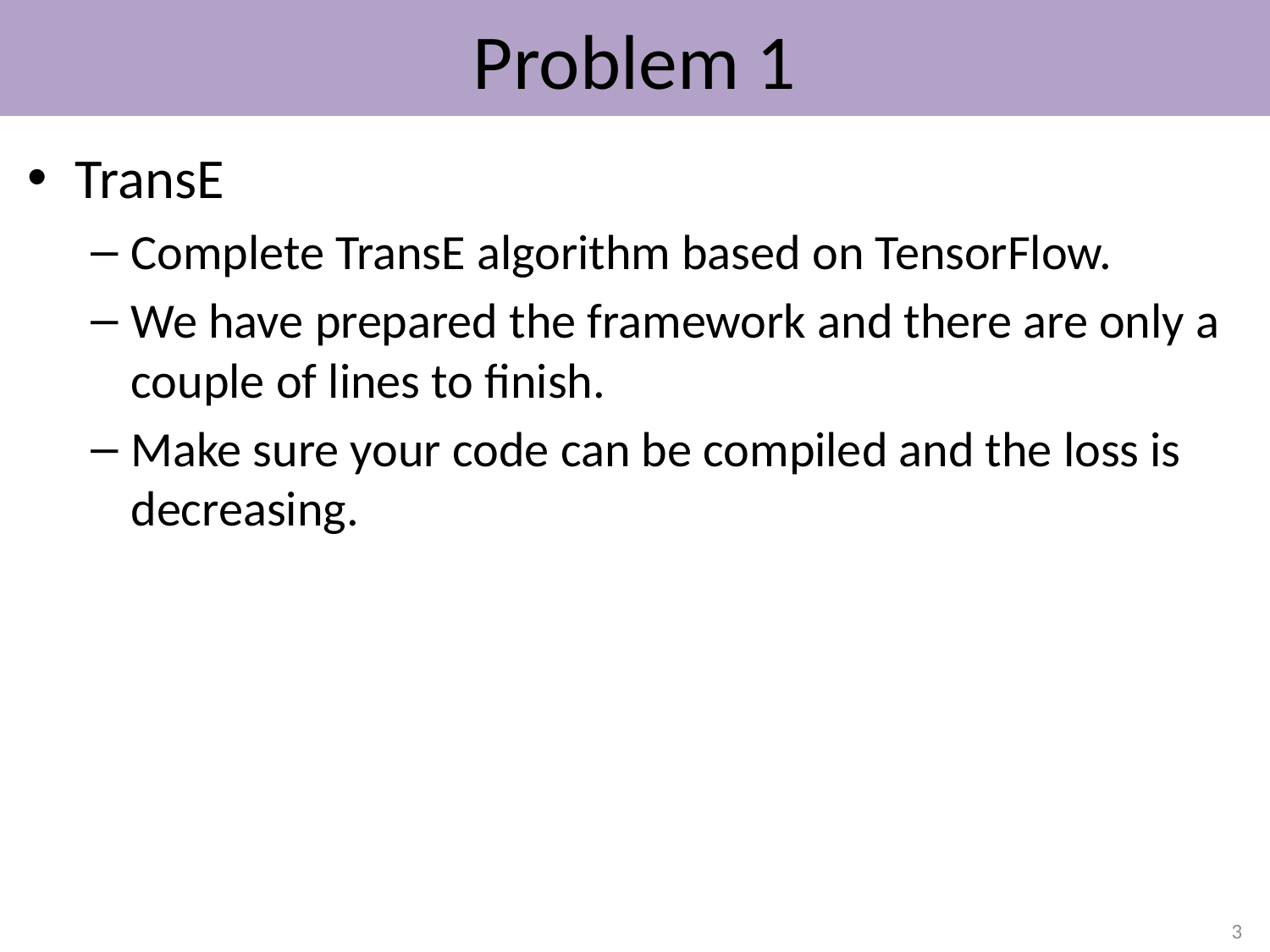

# Problem 1
TransE
Complete TransE algorithm based on TensorFlow.
We have prepared the framework and there are only a couple of lines to finish.
Make sure your code can be compiled and the loss is decreasing.

3